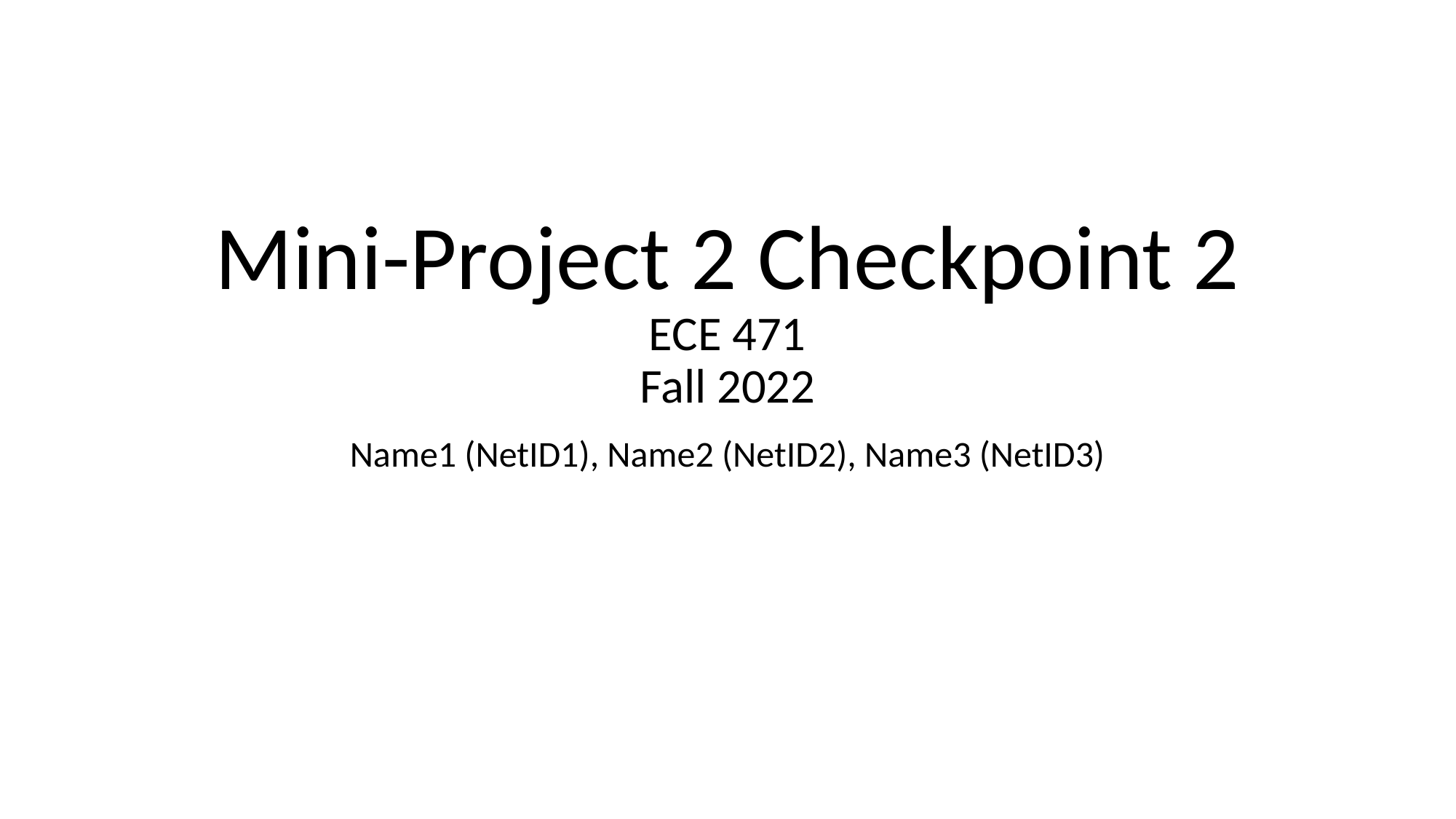

# Mini-Project 2 Checkpoint 2 ECE 471 Fall 2022
Name1 (NetID1), Name2 (NetID2), Name3 (NetID3)